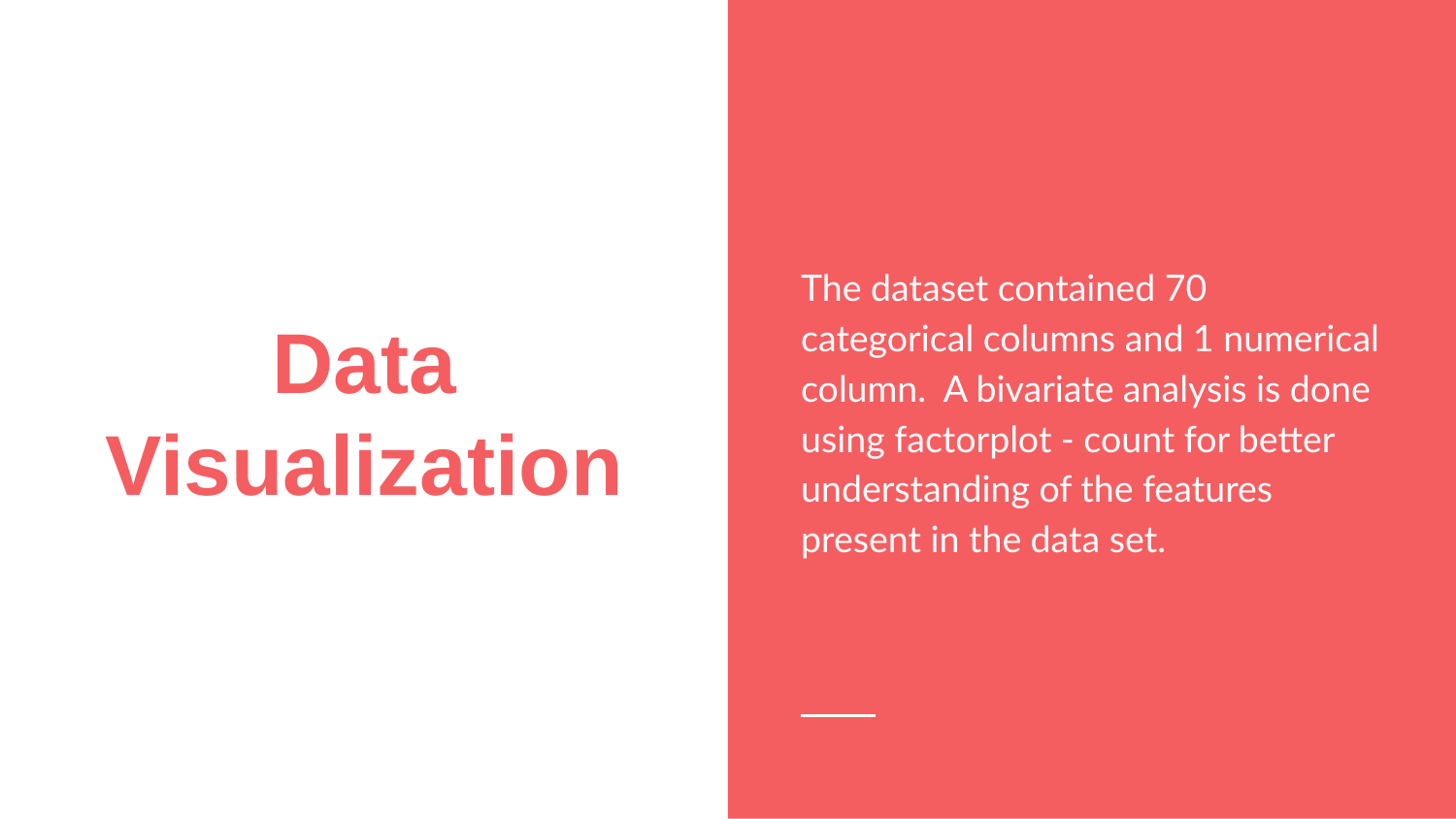

The dataset contained 70 categorical columns and 1 numerical column.  A bivariate analysis is done using factorplot - count for better understanding of the features present in the data set.
# Data Visualization